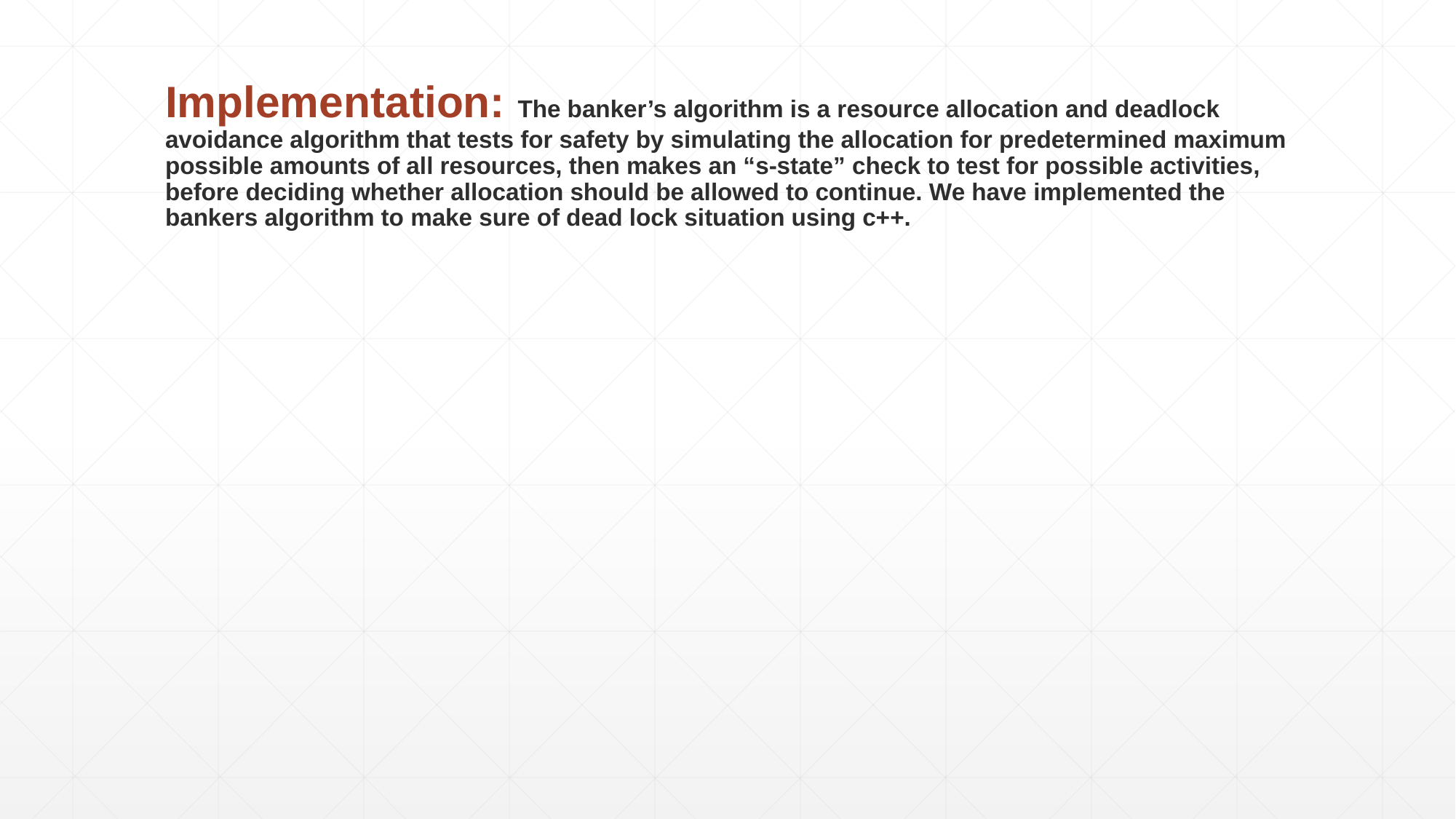

Implementation: The banker’s algorithm is a resource allocation and deadlock avoidance algorithm that tests for safety by simulating the allocation for predetermined maximum possible amounts of all resources, then makes an “s-state” check to test for possible activities, before deciding whether allocation should be allowed to continue. We have implemented the bankers algorithm to make sure of dead lock situation using c++.